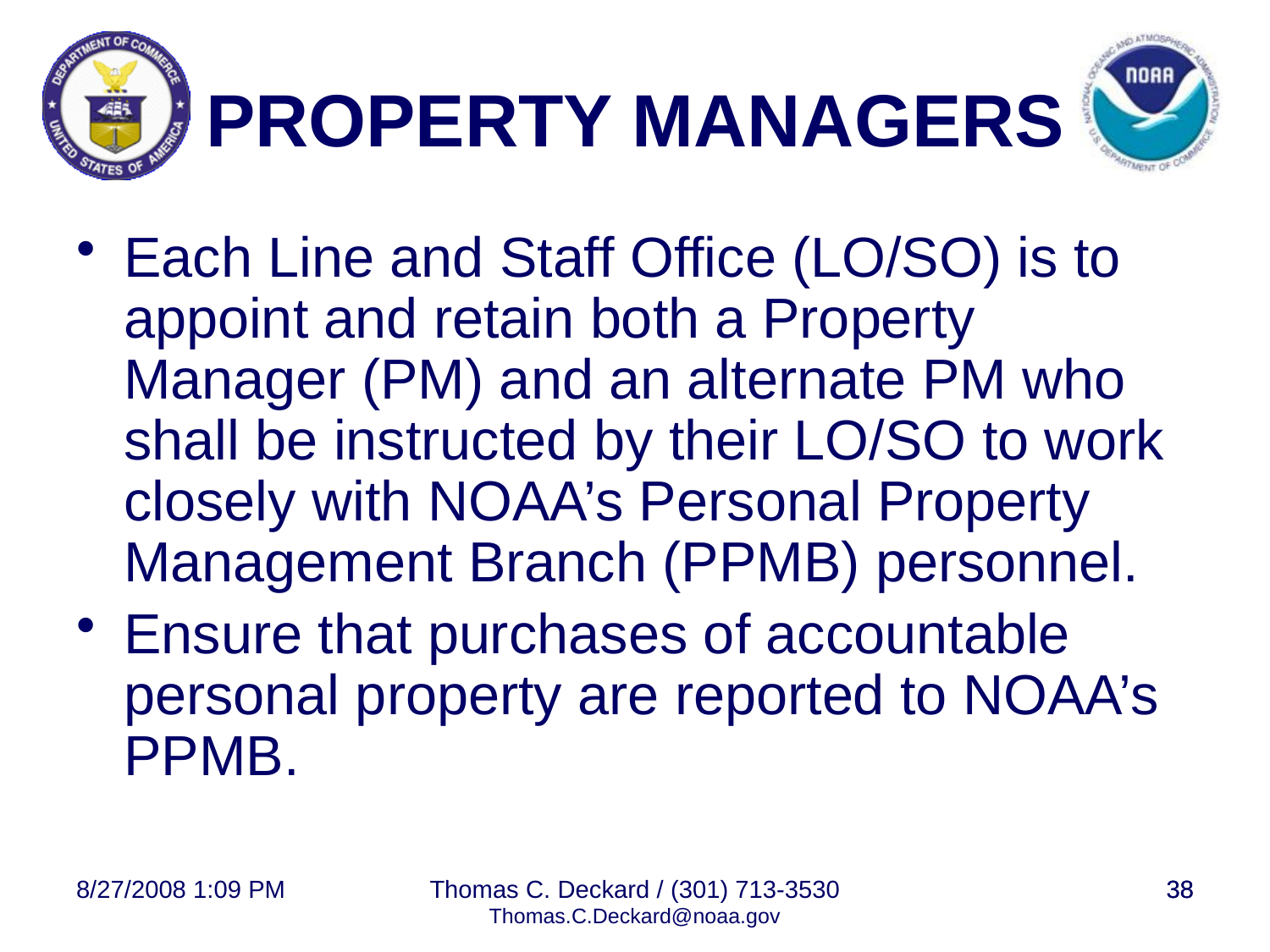

PROPERTY MANAGERS
Each Line and Staff Office (LO/SO) is to appoint and retain both a Property Manager (PM) and an alternate PM who shall be instructed by their LO/SO to work closely with NOAA’s Personal Property Management Branch (PPMB) personnel.
Ensure that purchases of accountable personal property are reported to NOAA’s PPMB.
8/27/2008 1:09 PM
Thomas C. Deckard / (301) 713-3530
Thomas.C.Deckard@noaa.gov
38
38